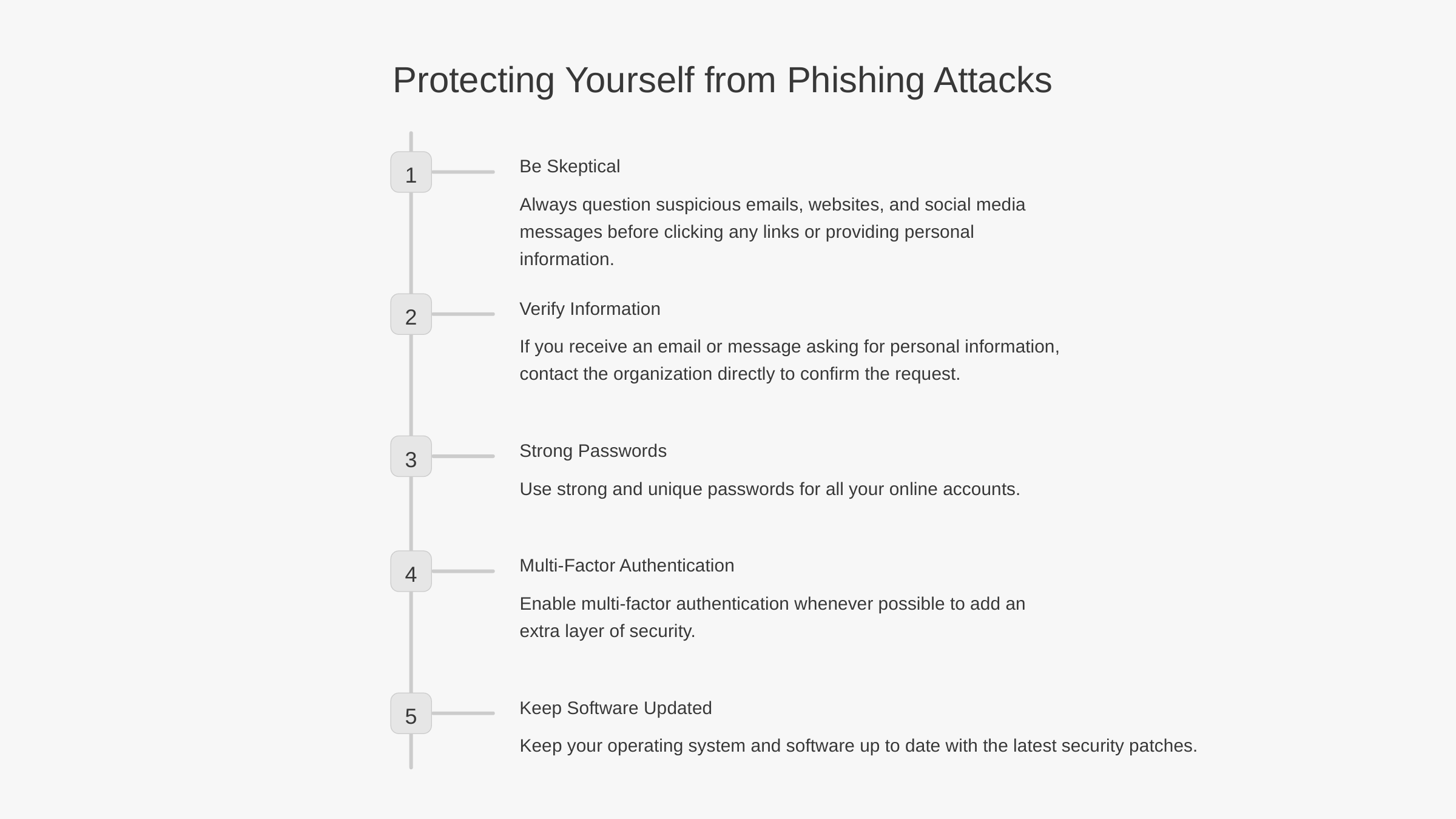

Protecting Yourself from Phishing Attacks

Be Skeptical

1

Always question suspicious emails, websites, and social media messages before clicking any links or providing personal information.
Verify Information

2

If you receive an email or message asking for personal information, contact the organization directly to confirm the request.
Strong Passwords

3

Use strong and unique passwords for all your online accounts.
Multi-Factor Authentication

4

Enable multi-factor authentication whenever possible to add an extra layer of security.
Keep Software Updated

5

Keep your operating system and software up to date with the latest security patches.